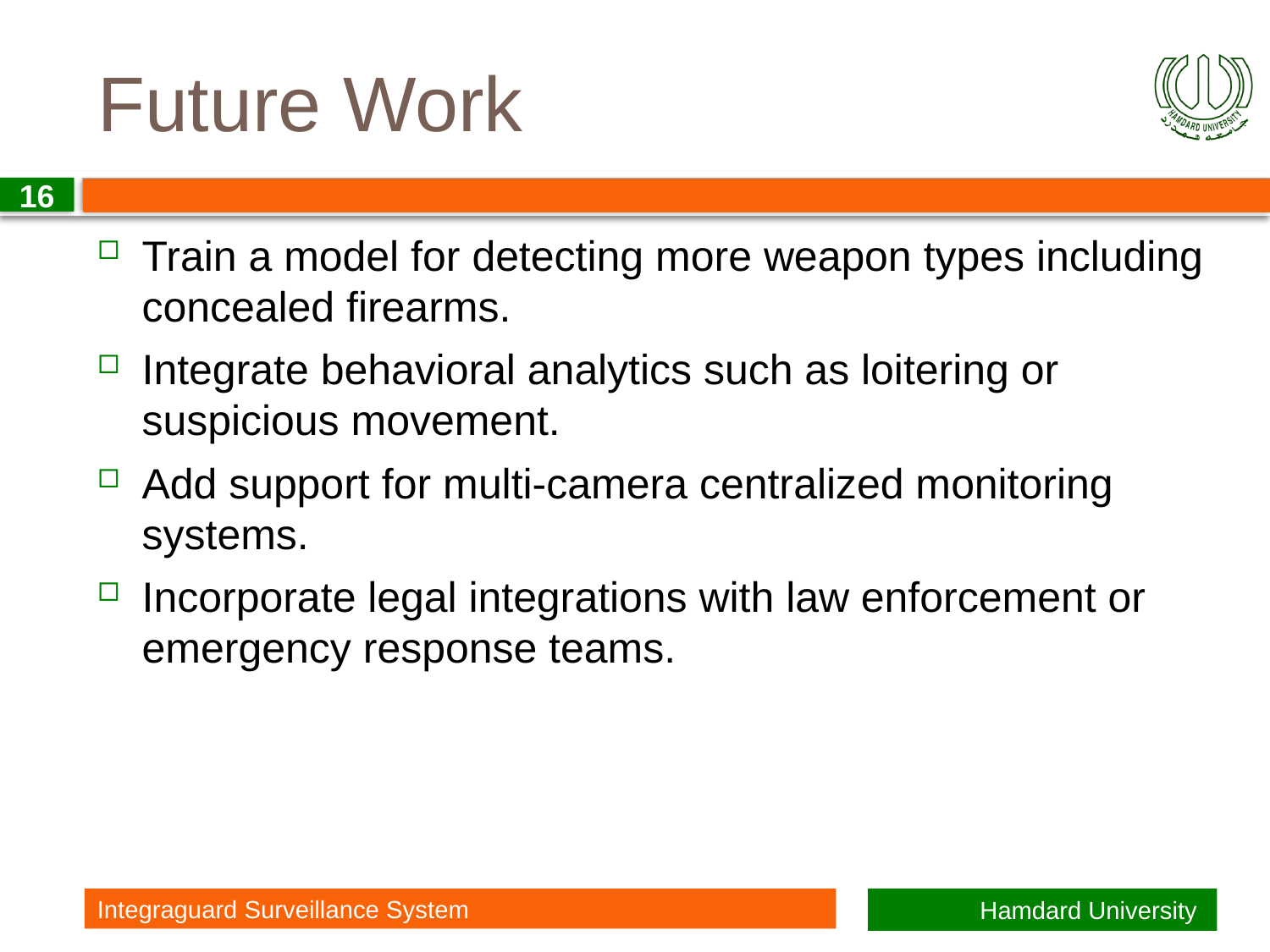

# Future Work
16
Train a model for detecting more weapon types including concealed firearms.
Integrate behavioral analytics such as loitering or suspicious movement.
Add support for multi-camera centralized monitoring systems.
Incorporate legal integrations with law enforcement or emergency response teams.
Integraguard Surveillance System
Hamdard University